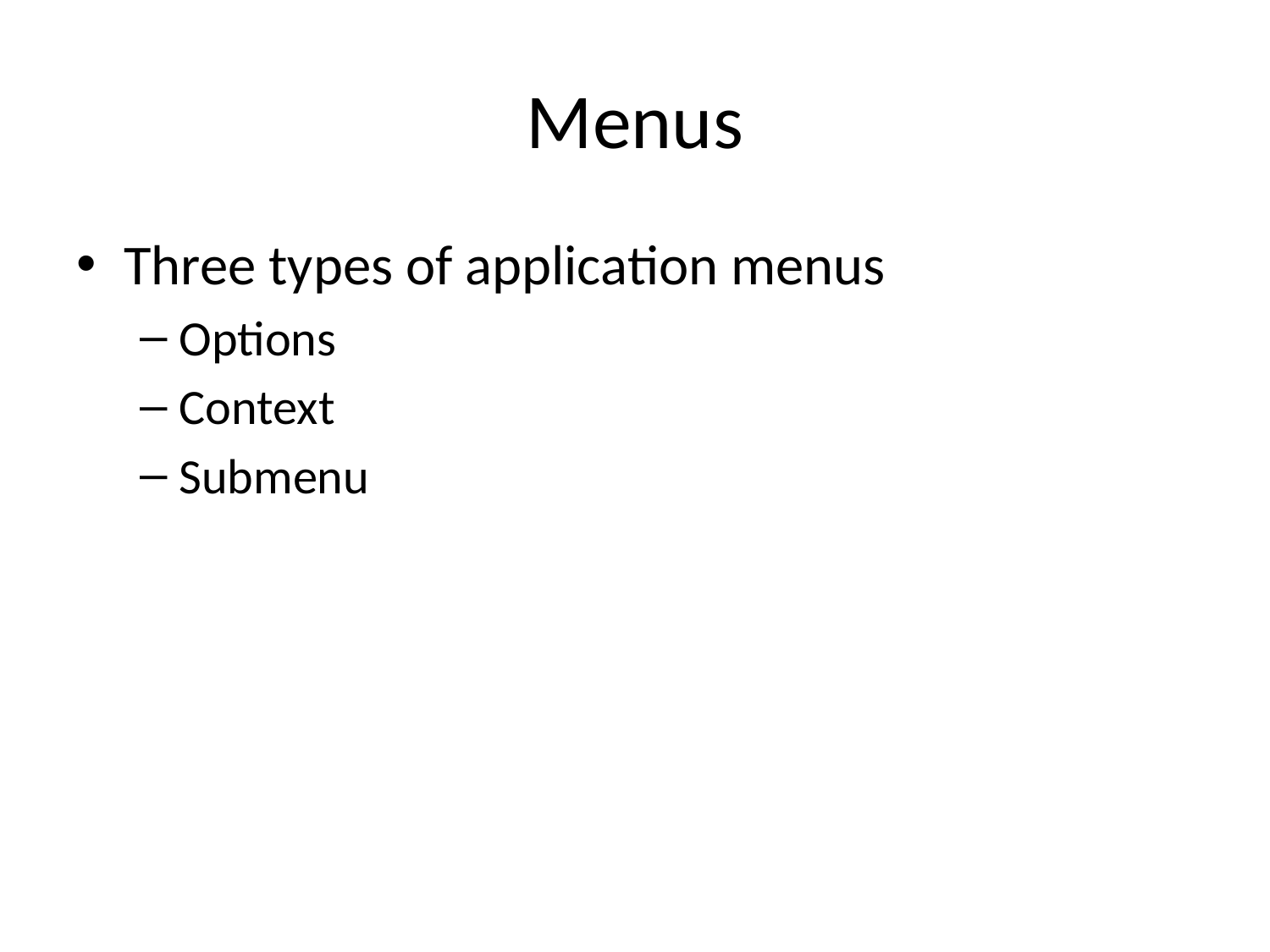

# Menus
Three types of application menus
Options
Context
Submenu